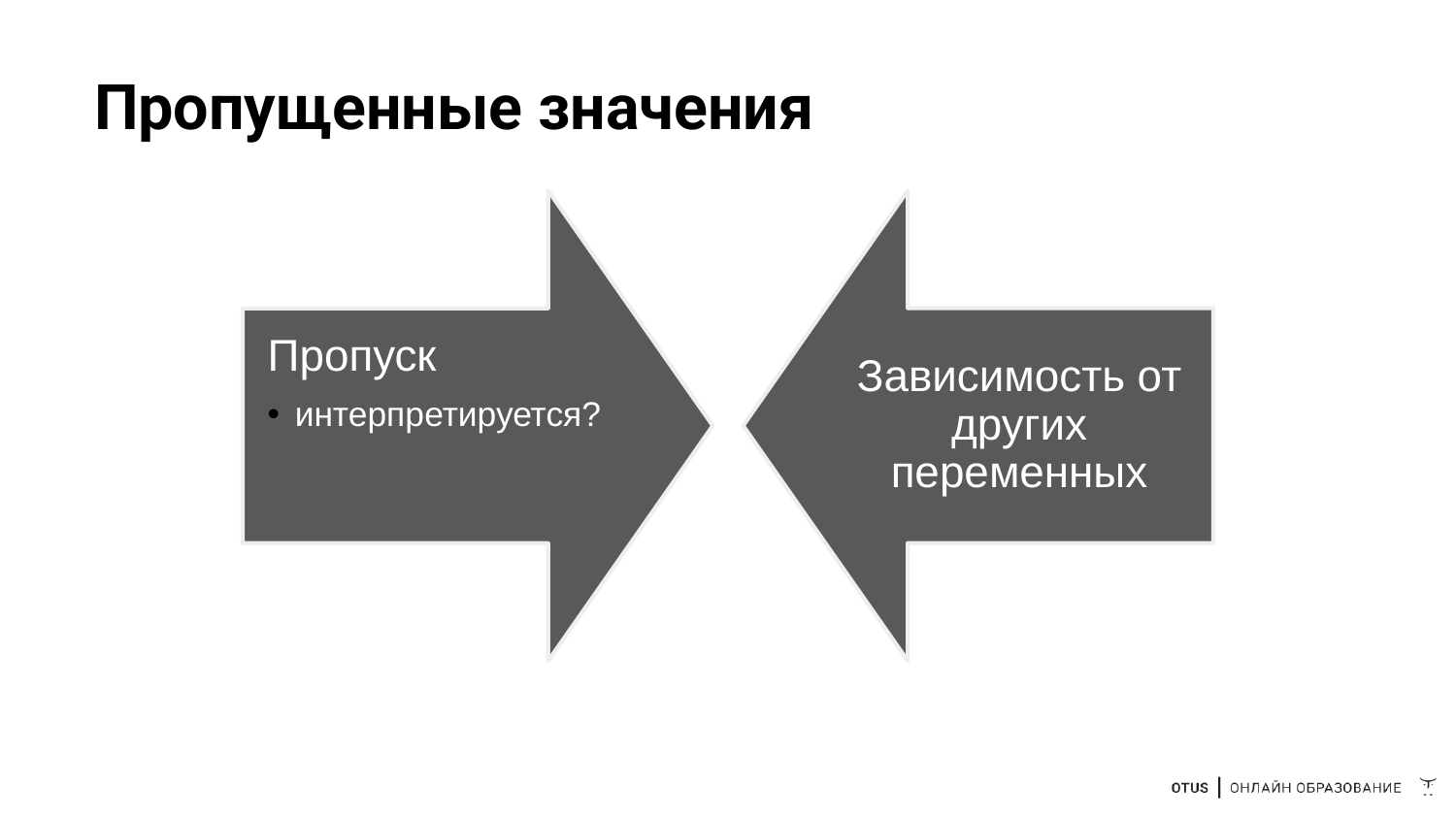

# Пропущенные значения
Пропуск
интерпретируется?
Зависимость от других переменных